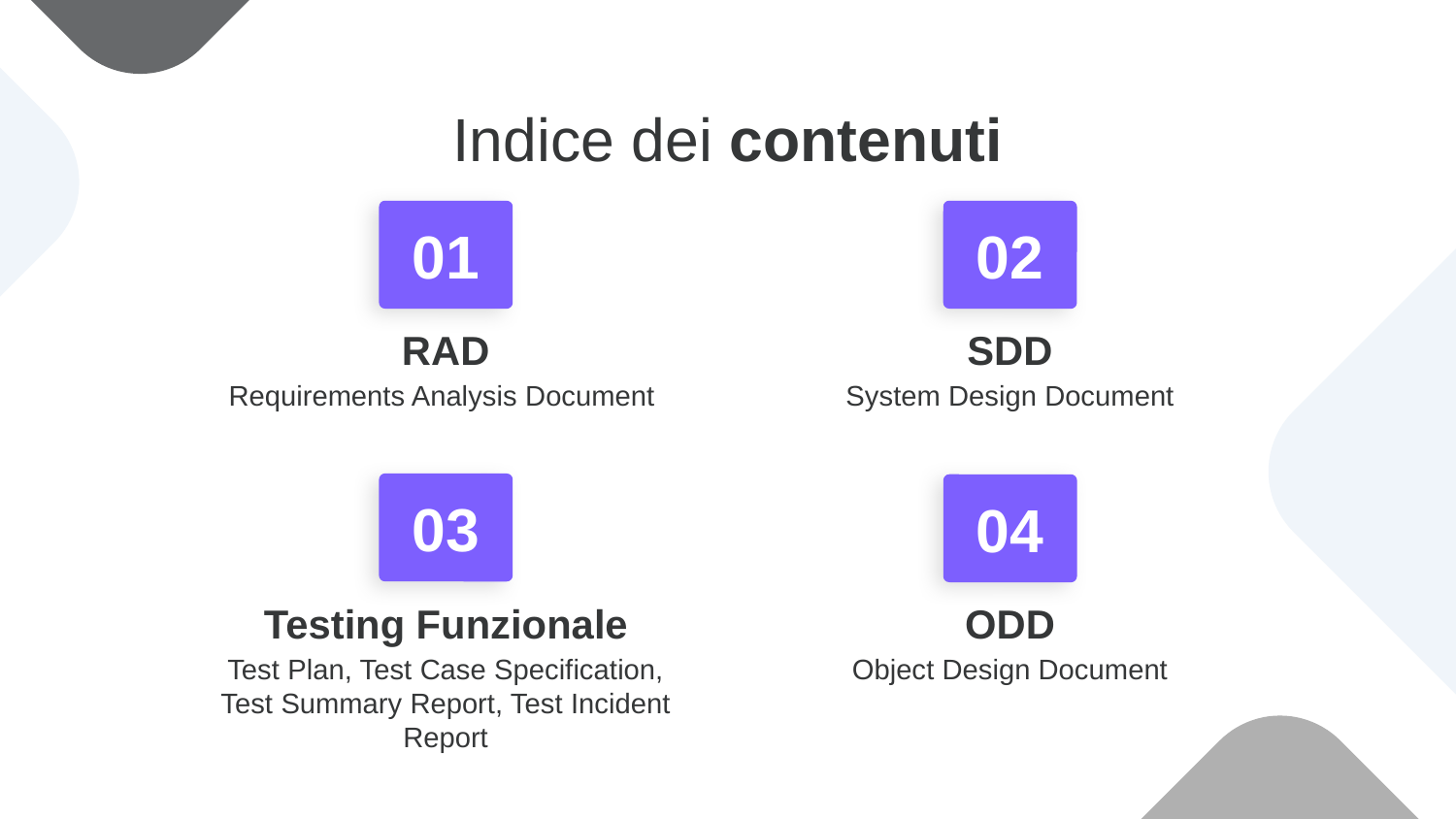

Indice dei contenuti
# 01
02
RAD
SDD
Requirements Analysis Document
System Design Document
03
04
ODD
Testing Funzionale
Test Plan, Test Case Specification, Test Summary Report, Test Incident Report
Object Design Document